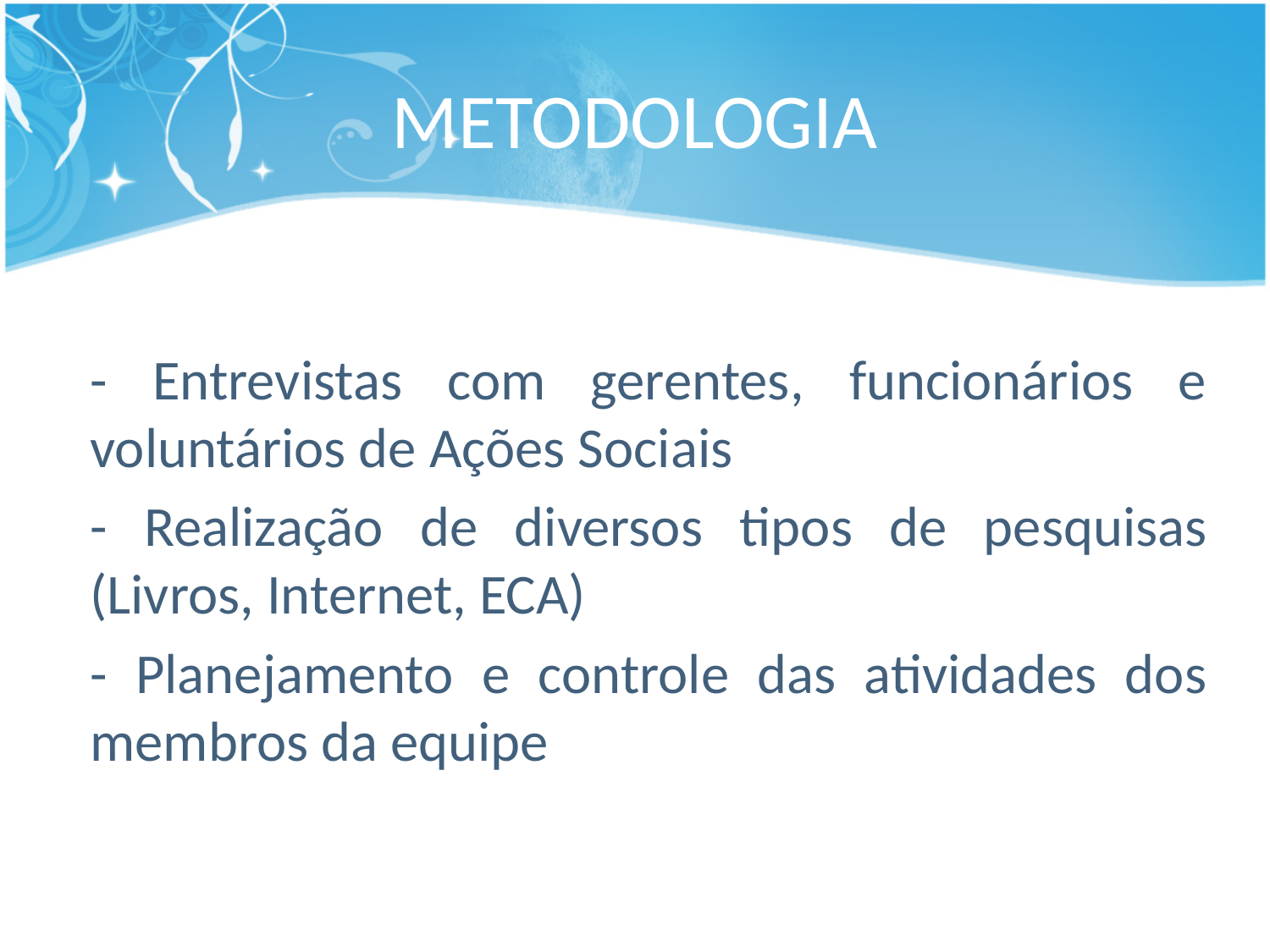

# METODOLOGIA
	- Entrevistas com gerentes, funcionários e voluntários de Ações Sociais
	- Realização de diversos tipos de pesquisas (Livros, Internet, ECA)
	- Planejamento e controle das atividades dos membros da equipe